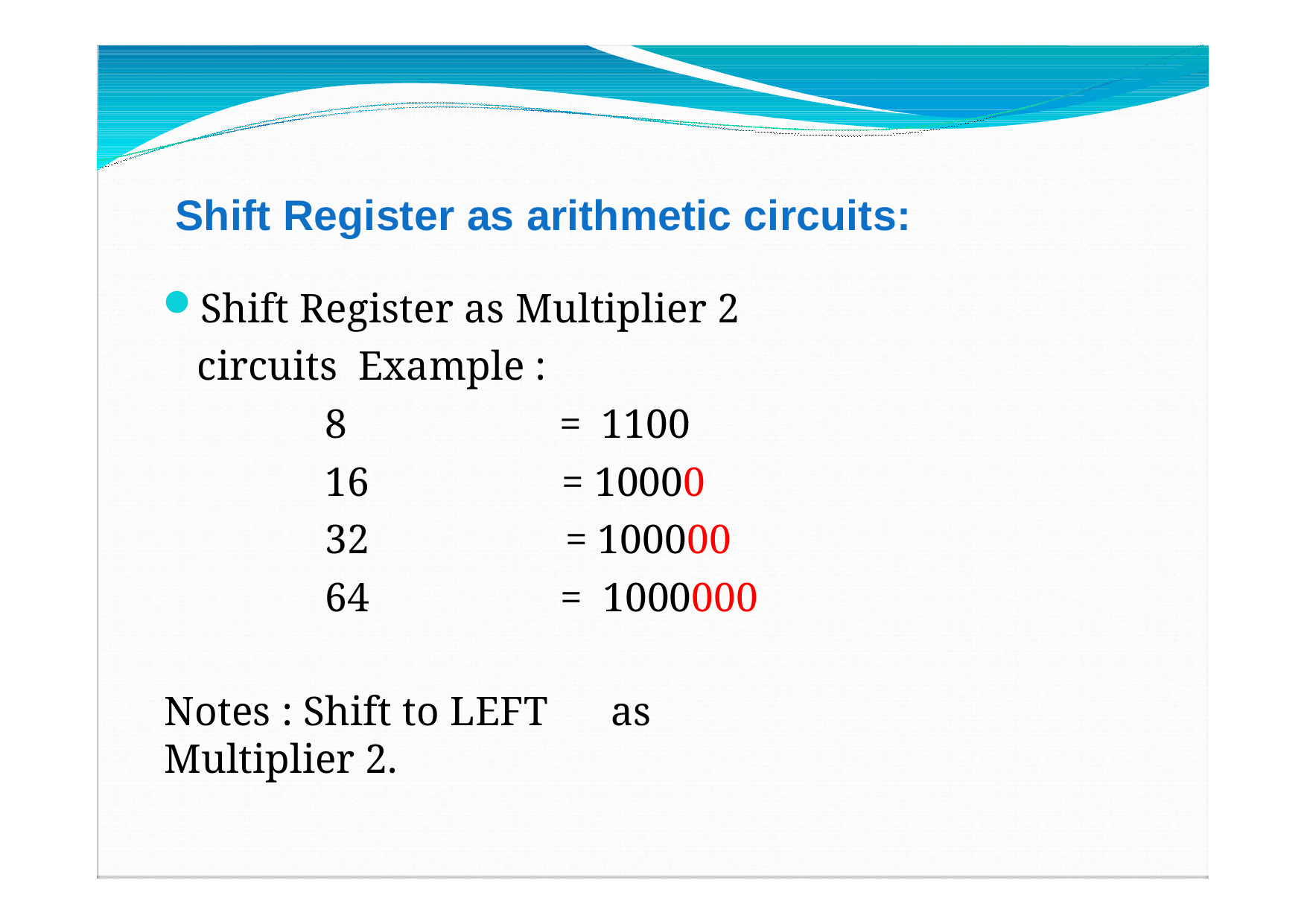

# Shift Register as arithmetic circuits:
Shift Register as Multiplier 2 circuits  Example :
8	=	1100
16	= 10000
32	= 100000
64	=	1000000

Notes : Shift to LEFT	as Multiplier 2.